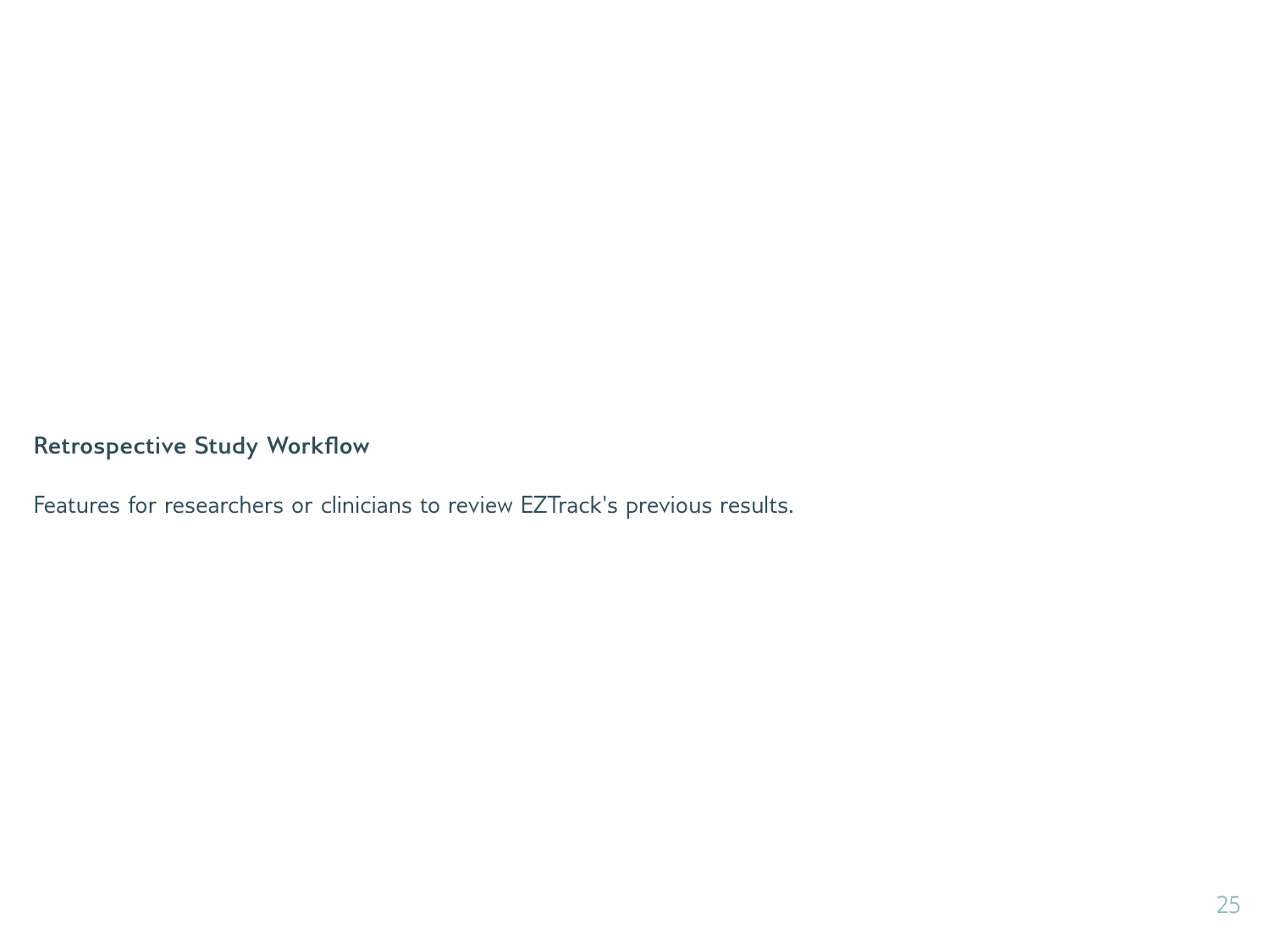

Retrospective Study Workflow

Features for researchers or clinicians to review EZTrack's previous results.

25